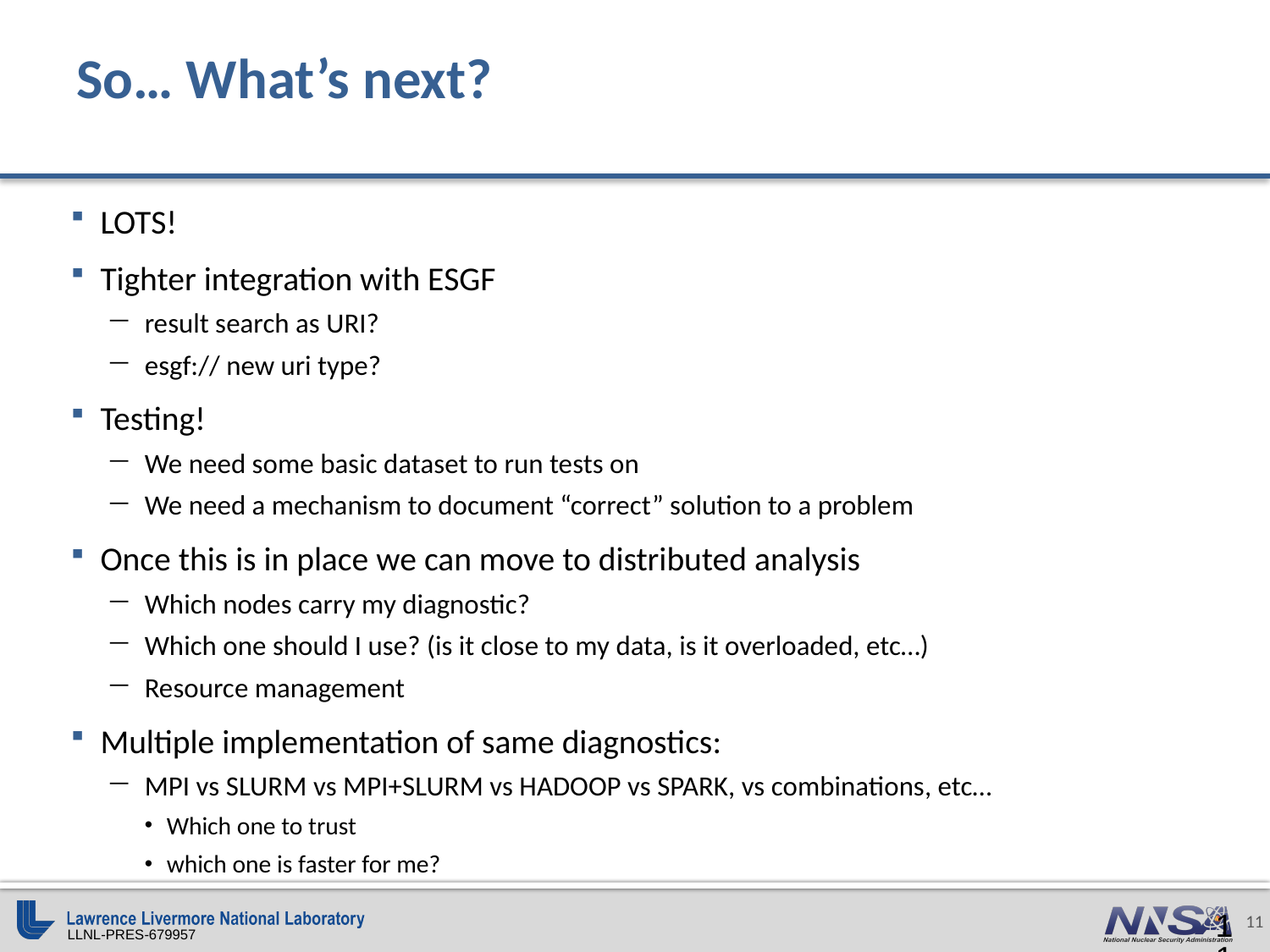

# So… What’s next?
LOTS!
Tighter integration with ESGF
result search as URI?
esgf:// new uri type?
Testing!
We need some basic dataset to run tests on
We need a mechanism to document “correct” solution to a problem
Once this is in place we can move to distributed analysis
Which nodes carry my diagnostic?
Which one should I use? (is it close to my data, is it overloaded, etc…)
Resource management
Multiple implementation of same diagnostics:
MPI vs SLURM vs MPI+SLURM vs HADOOP vs SPARK, vs combinations, etc…
Which one to trust
which one is faster for me?
11